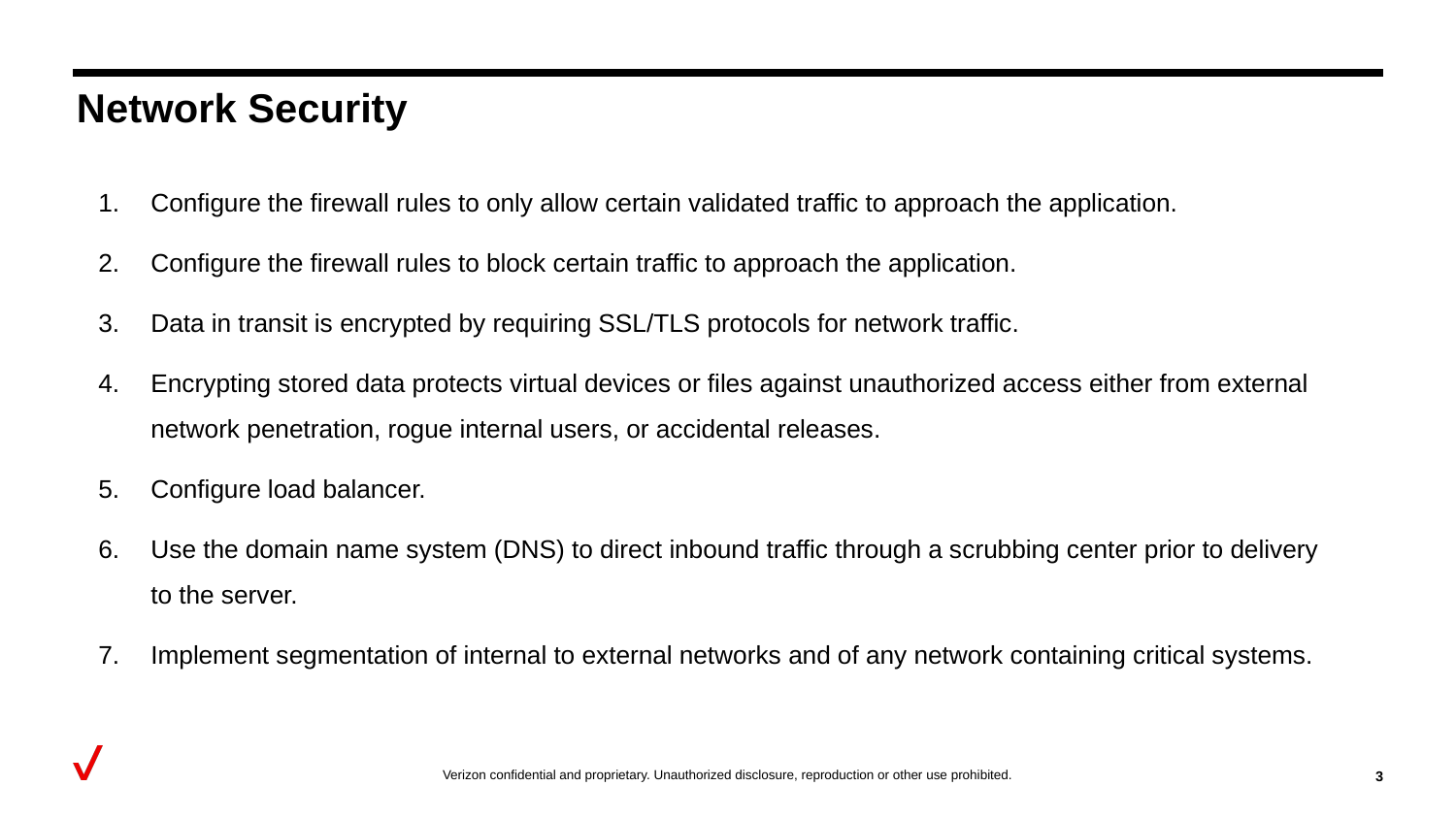

# Network Security
Configure the firewall rules to only allow certain validated traffic to approach the application.
Configure the firewall rules to block certain traffic to approach the application.
Data in transit is encrypted by requiring SSL/TLS protocols for network traffic.
Encrypting stored data protects virtual devices or files against unauthorized access either from external network penetration, rogue internal users, or accidental releases.
Configure load balancer.
Use the domain name system (DNS) to direct inbound traffic through a scrubbing center prior to delivery to the server.
Implement segmentation of internal to external networks and of any network containing critical systems.
3